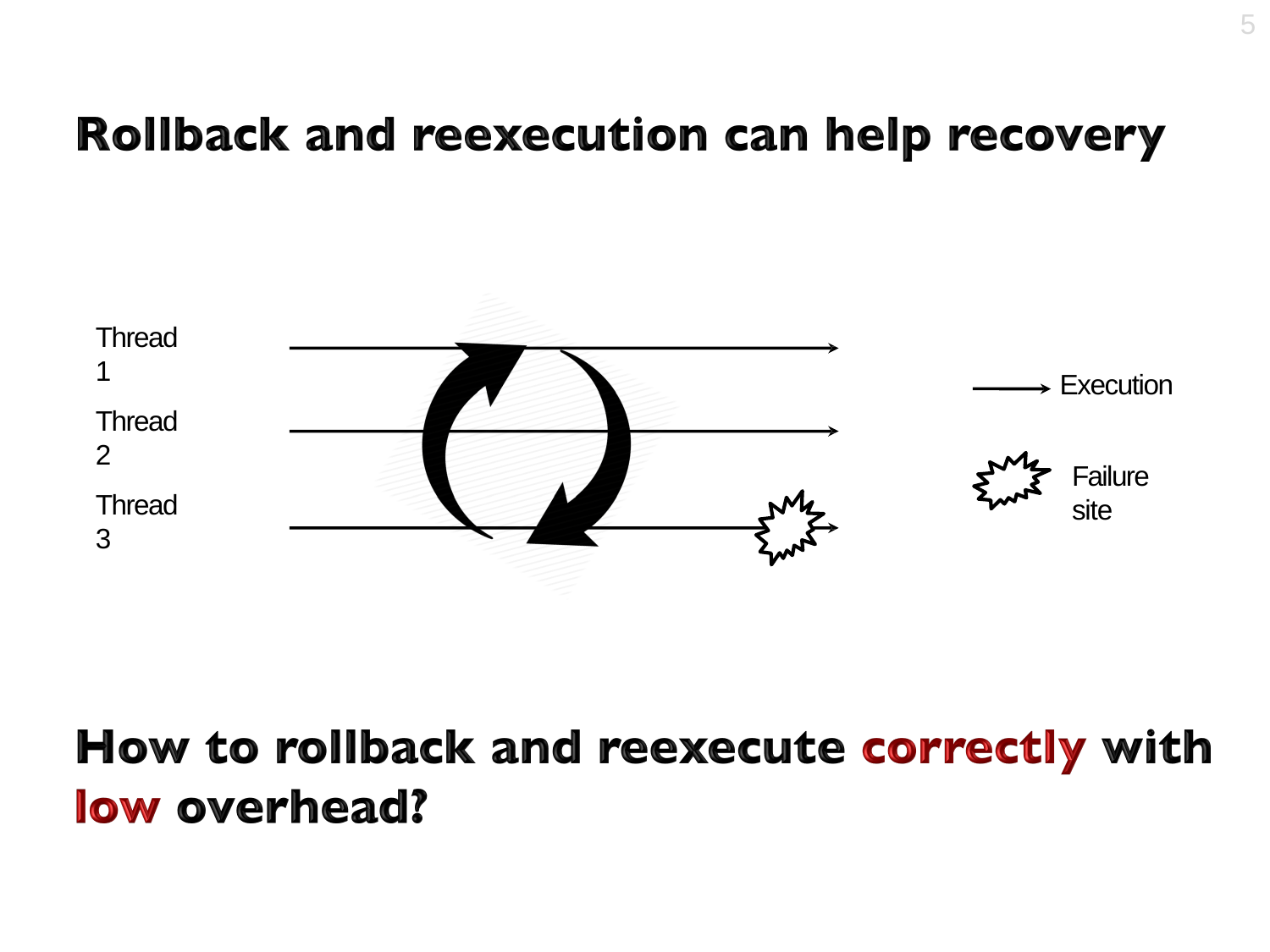

5

Thread 1

Execution

Thread 2

Failure site
Thread 3